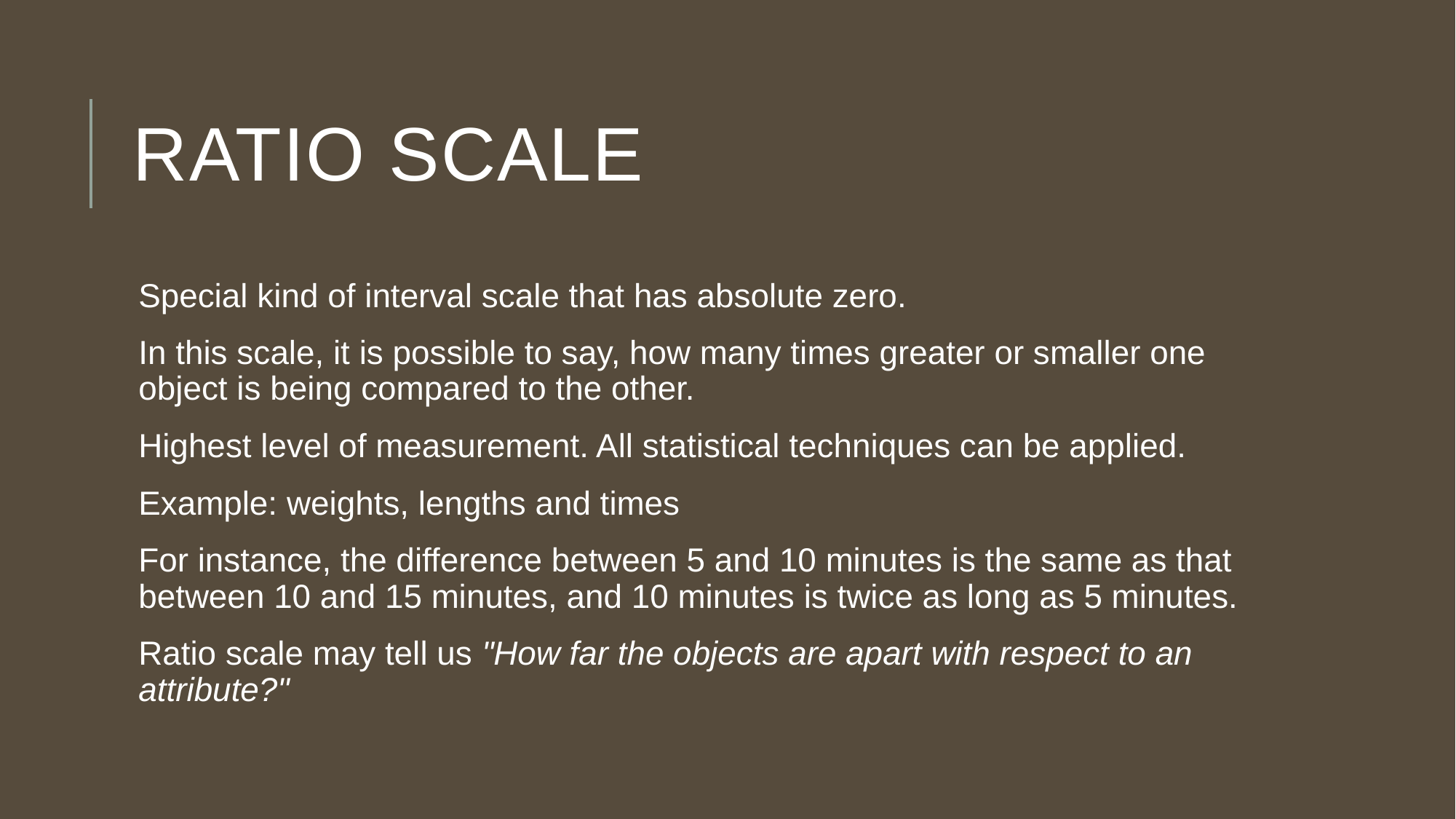

# Ratio Scale
Special kind of interval scale that has absolute zero.
In this scale, it is possible to say, how many times greater or smaller one object is being compared to the other.
Highest level of measurement. All statistical techniques can be applied.
Example: weights, lengths and times
For instance, the difference between 5 and 10 minutes is the same as that between 10 and 15 minutes, and 10 minutes is twice as long as 5 minutes.
Ratio scale may tell us "How far the objects are apart with respect to an attribute?"